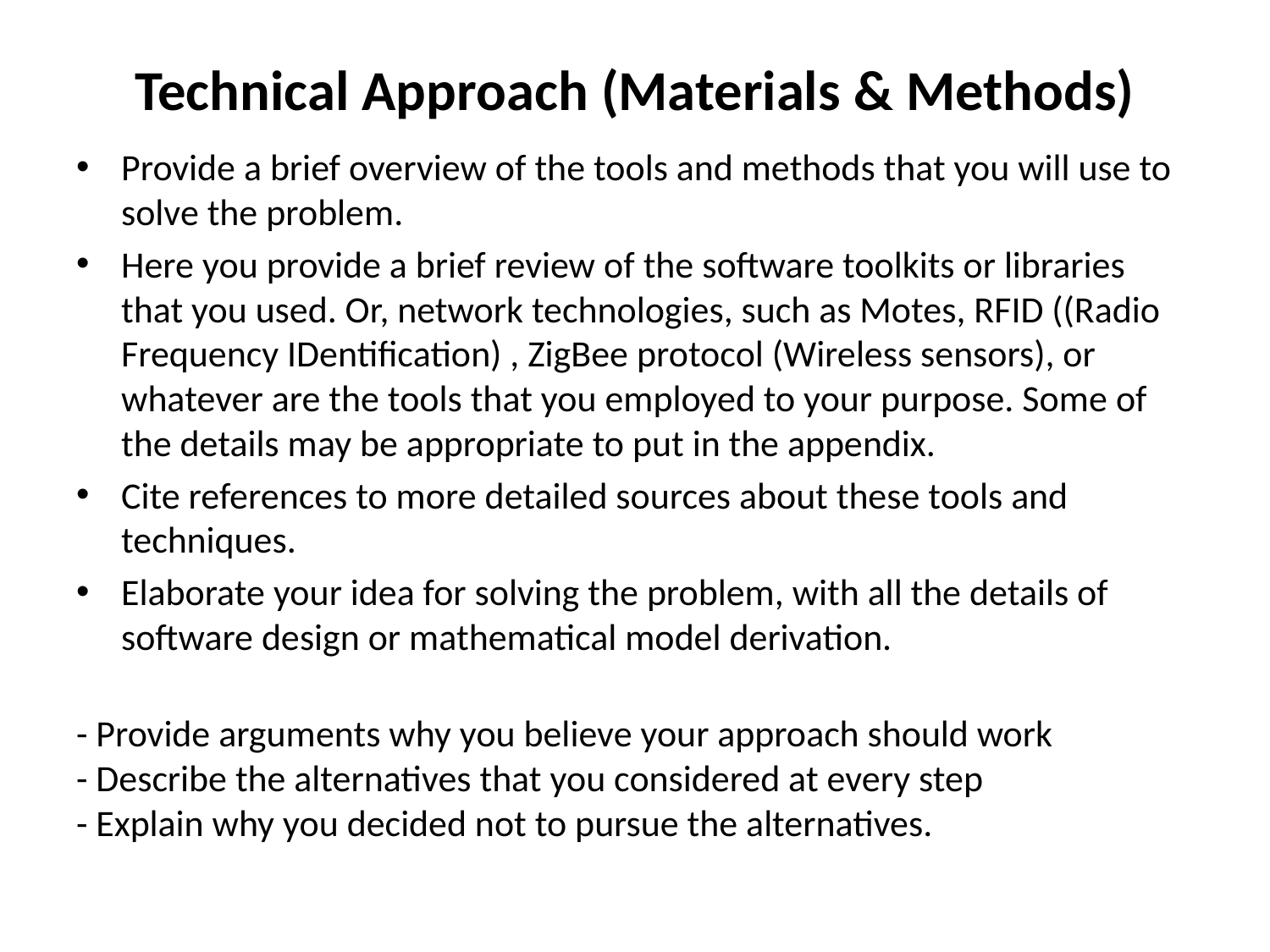

# Technical Approach (Materials & Methods)
Provide a brief overview of the tools and methods that you will use to solve the problem.
Here you provide a brief review of the software toolkits or libraries that you used. Or, network technologies, such as Motes, RFID ((Radio Frequency IDentification) , ZigBee protocol (Wireless sensors), or whatever are the tools that you employed to your purpose. Some of the details may be appropriate to put in the appendix.
Cite references to more detailed sources about these tools and techniques.
Elaborate your idea for solving the problem, with all the details of software design or mathematical model derivation.
- Provide arguments why you believe your approach should work
- Describe the alternatives that you considered at every step
- Explain why you decided not to pursue the alternatives.